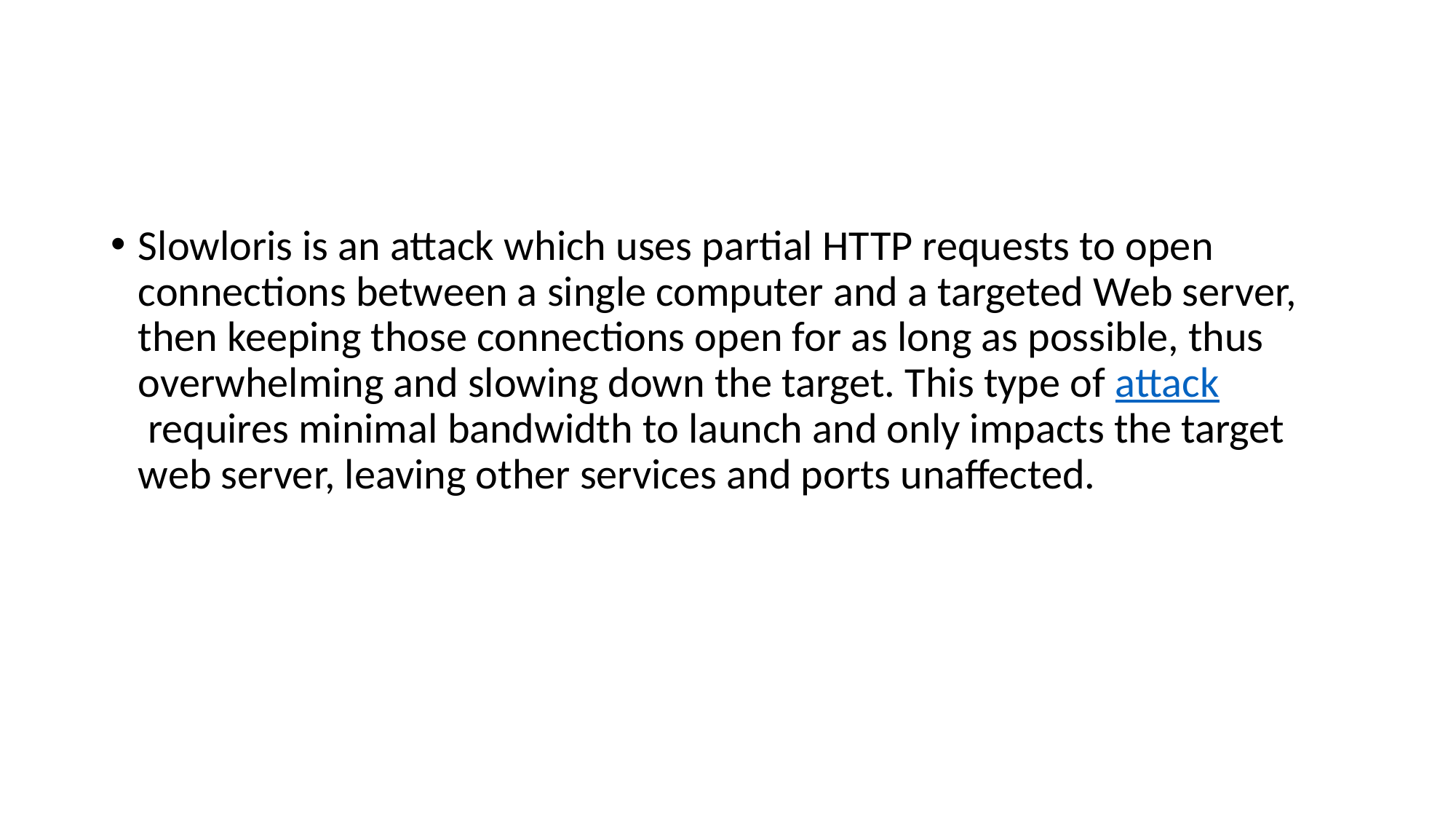

#
Slowloris is an attack which uses partial HTTP requests to open connections between a single computer and a targeted Web server, then keeping those connections open for as long as possible, thus overwhelming and slowing down the target. This type of attack requires minimal bandwidth to launch and only impacts the target web server, leaving other services and ports unaffected.